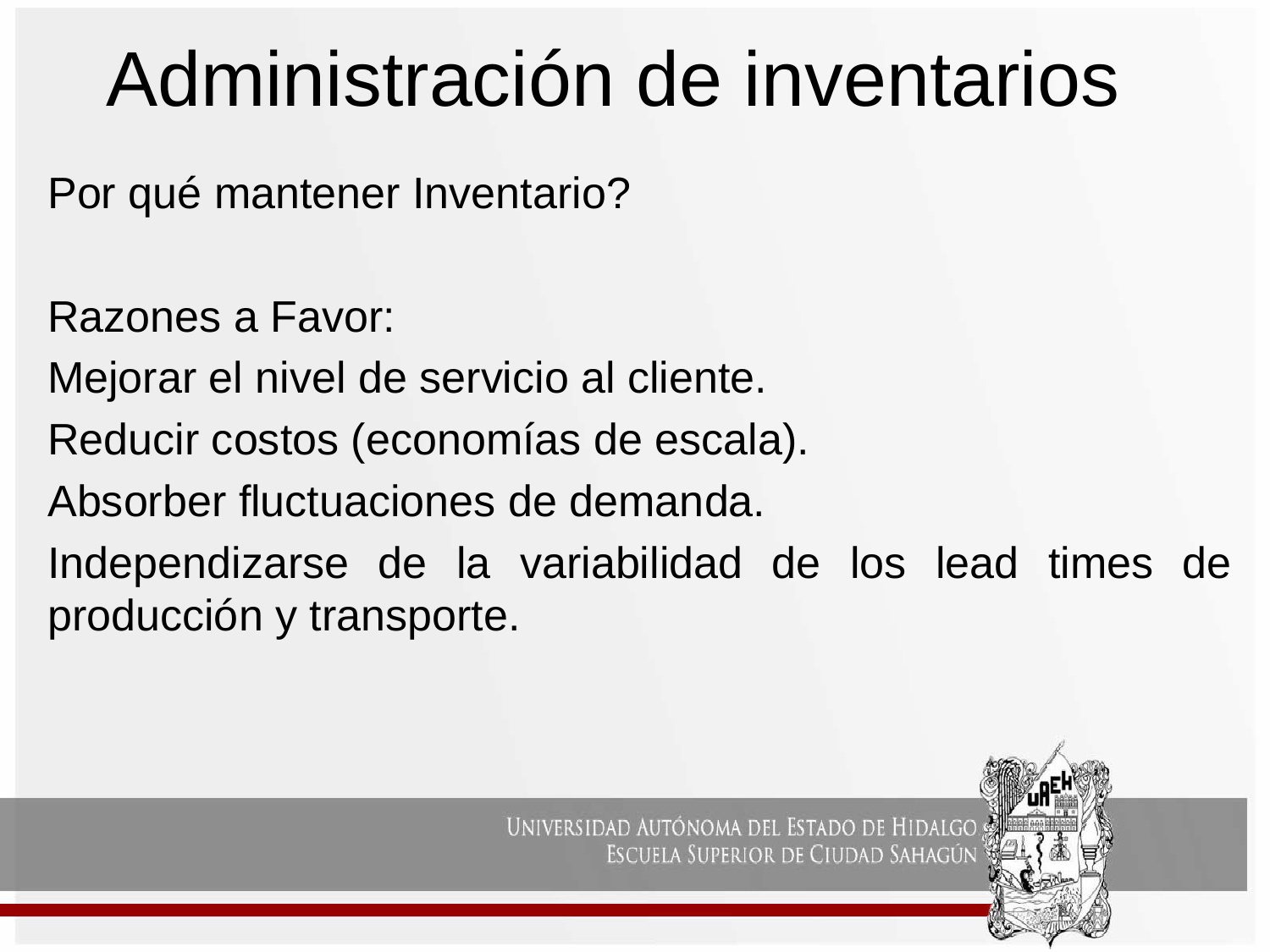

# Administración de inventarios
Por qué mantener Inventario?

Razones a Favor:
Mejorar el nivel de servicio al cliente.
Reducir costos (economías de escala).
Absorber fluctuaciones de demanda.
Independizarse de la variabilidad de los lead times de producción y transporte.